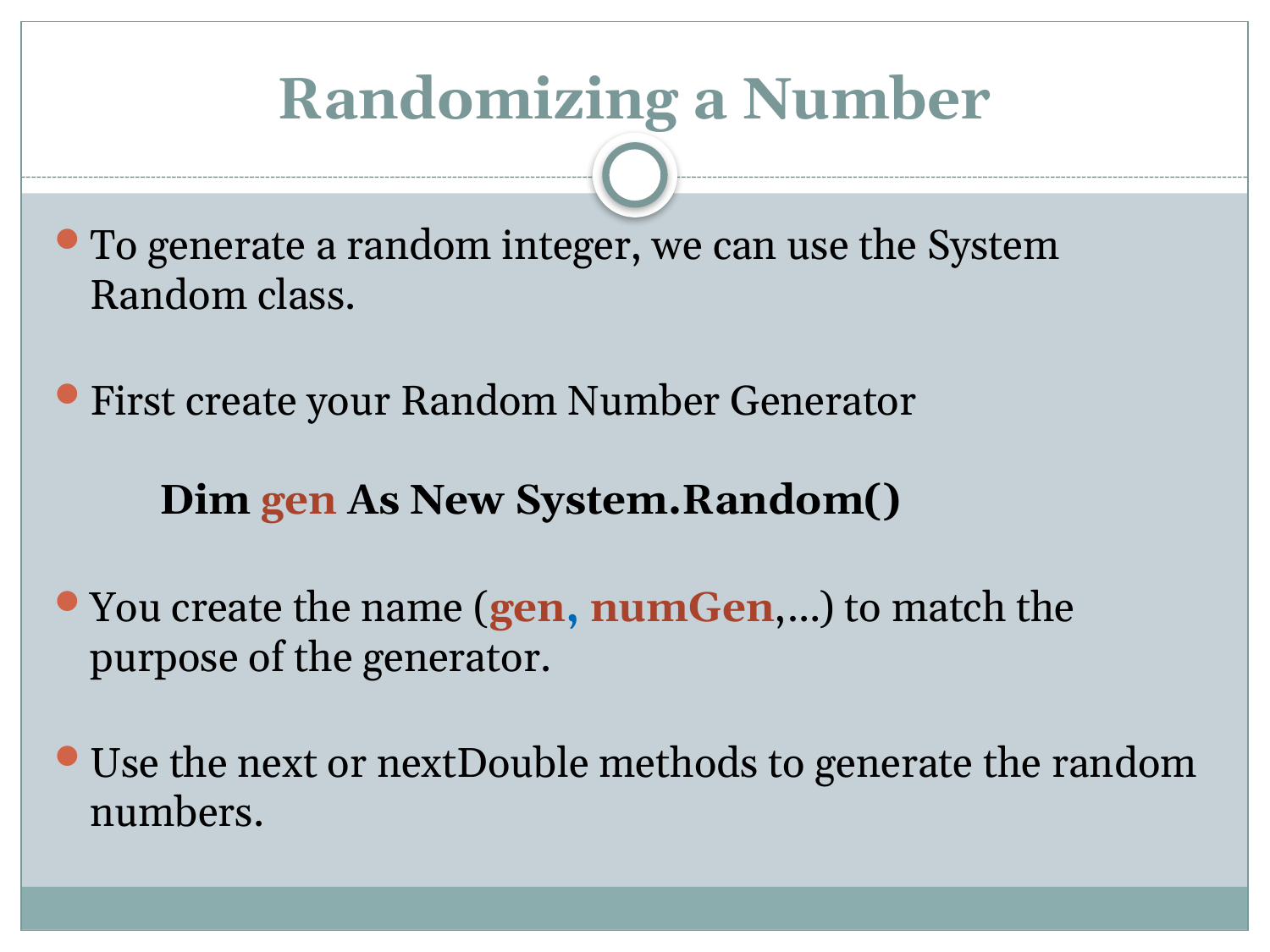

# Randomizing a Number
To generate a random integer, we can use the System Random class.

First create your Random Number Generator
       Dim gen As New System.Random()
You create the name (gen, numGen,…) to match the purpose of the generator.

Use the next or nextDouble methods to generate the random numbers.